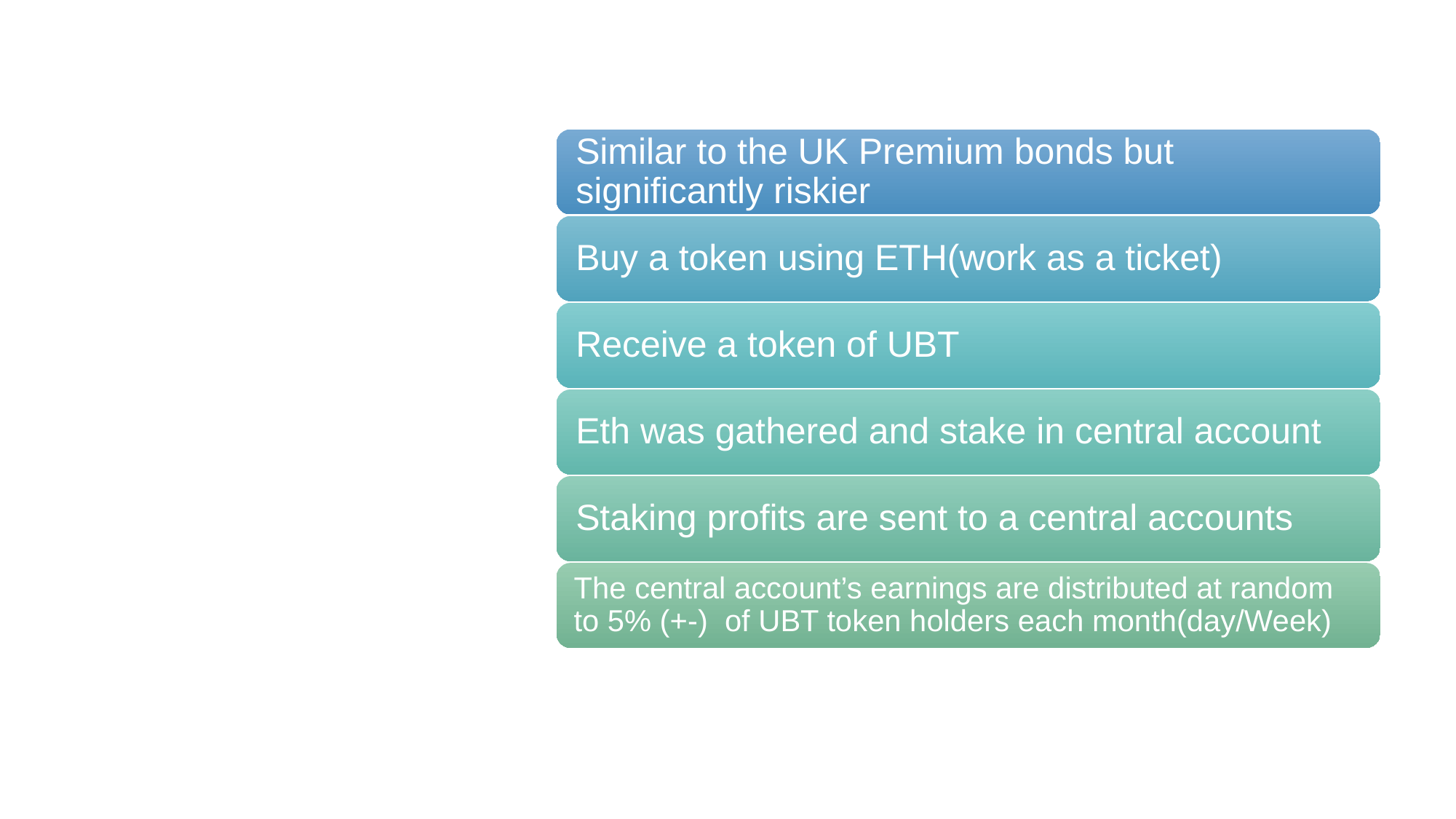

Similar to the UK Premium bonds but significantly riskier
Buy a token using ETH(work as a ticket)
Receive a token of UBT
Eth was gathered and stake in central account
Staking profits are sent to a central accounts
The central account’s earnings are distributed at random to 5% (+-)  of UBT token holders each month(day/Week)
# Scope and Purpose